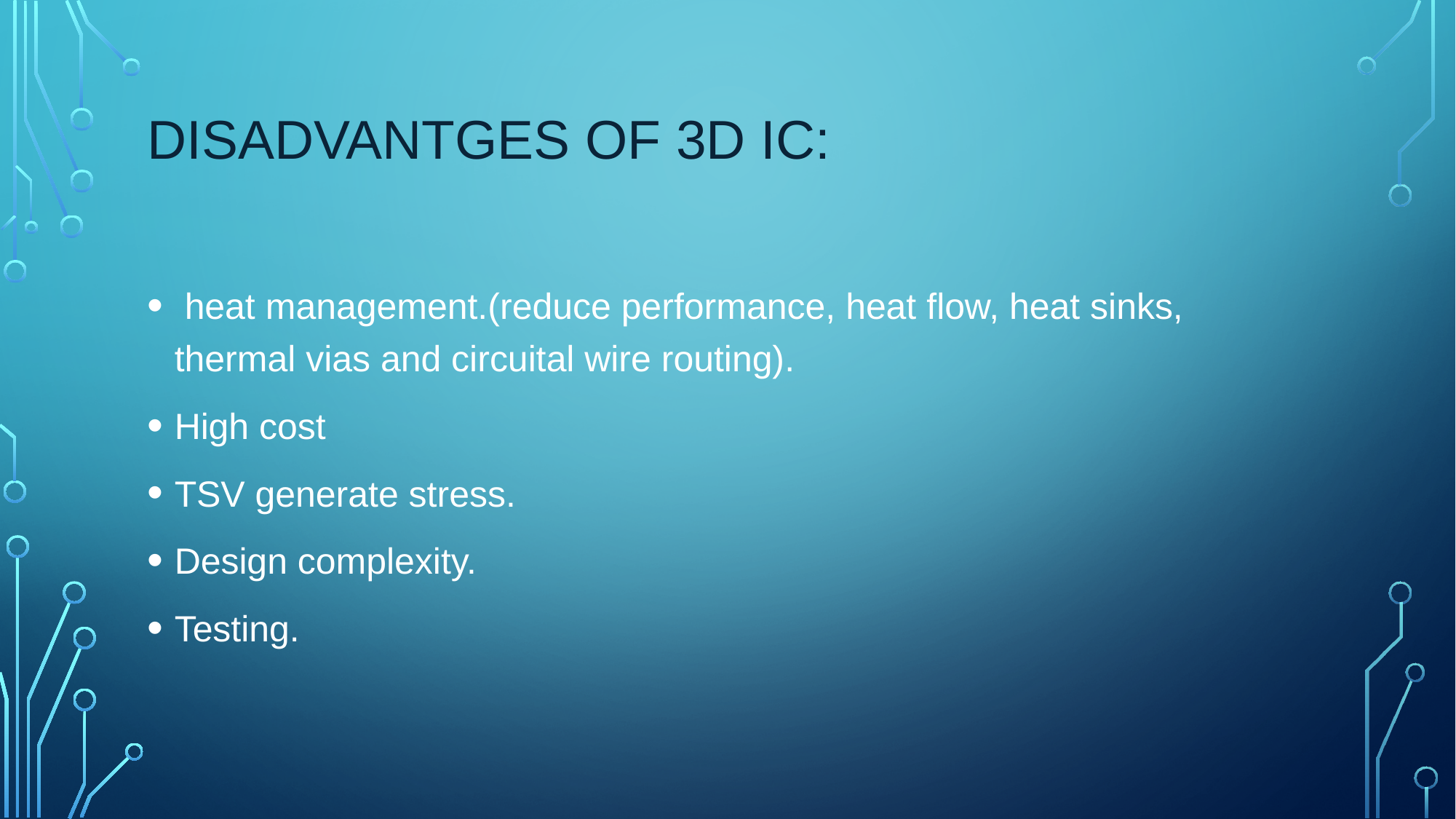

# Disadvantges of 3d ic:
 heat management.(reduce performance, heat flow, heat sinks, thermal vias and circuital wire routing).
High cost
TSV generate stress.
Design complexity.
Testing.